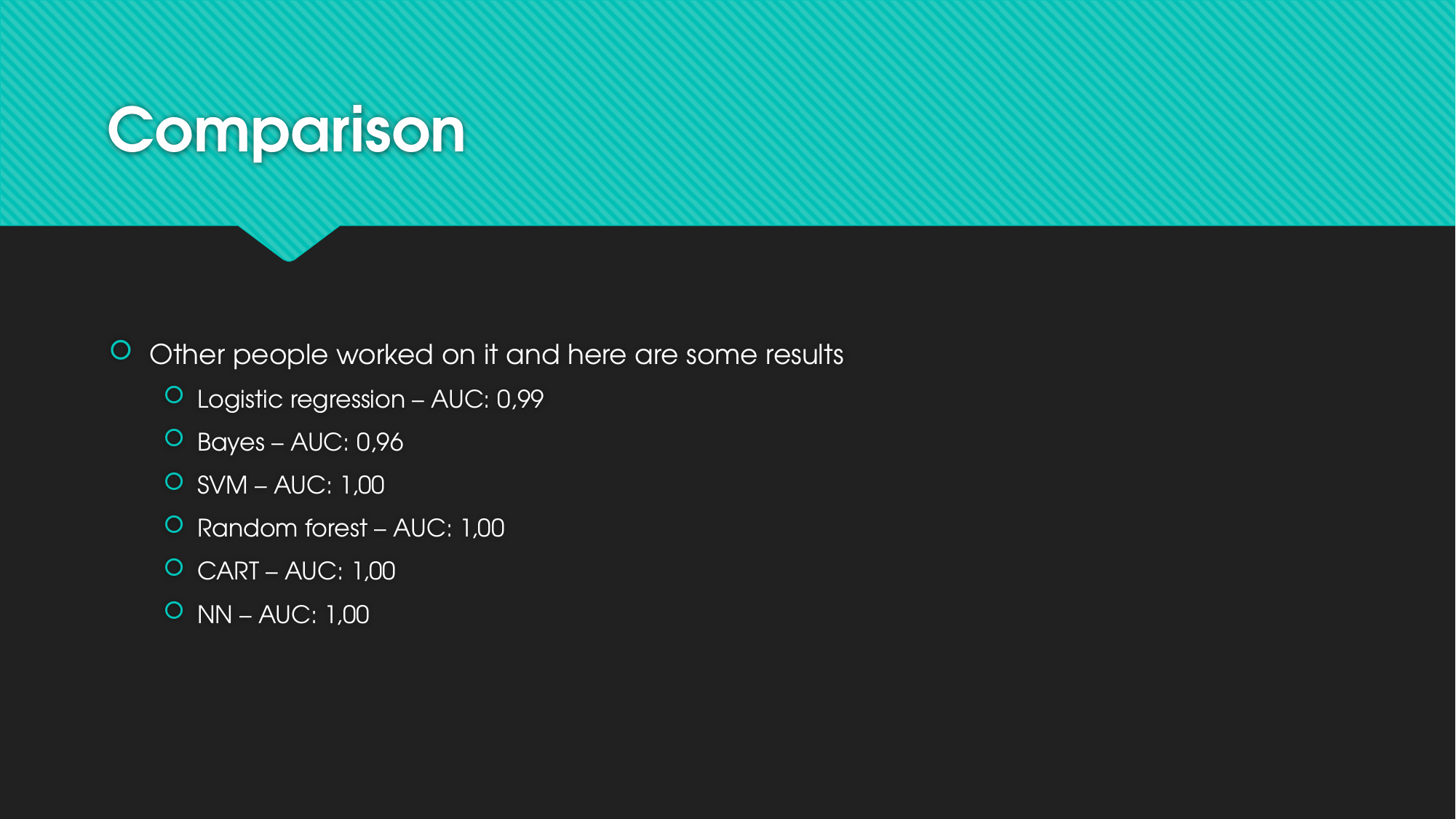

# Comparison
Other people worked on it and here are some results
Logistic regression – AUC: 0,99
Bayes – AUC: 0,96
SVM – AUC: 1,00
Random forest – AUC: 1,00
CART – AUC: 1,00
NN – AUC: 1,00